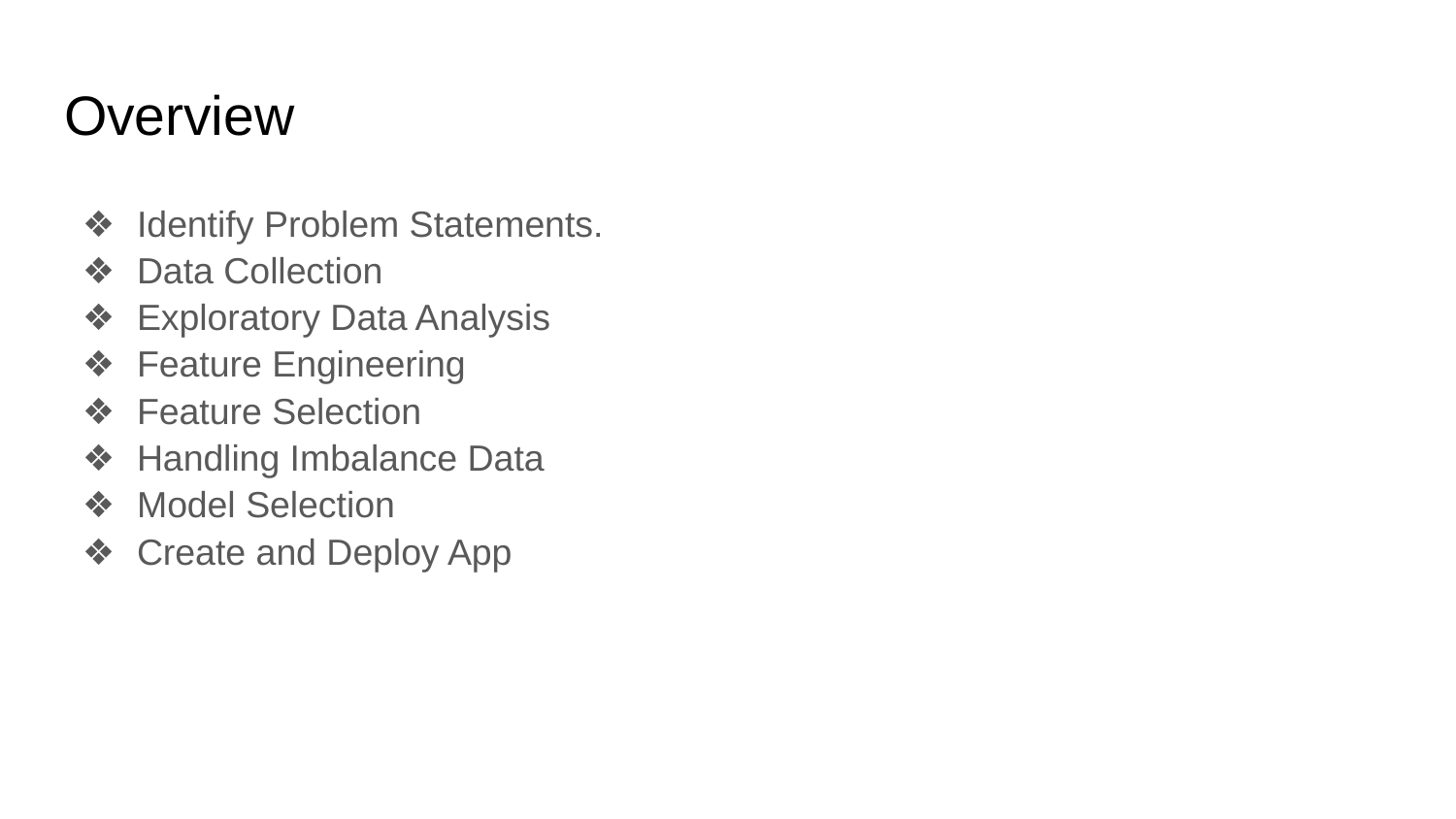

# Overview
Identify Problem Statements.
Data Collection
Exploratory Data Analysis
Feature Engineering
Feature Selection
Handling Imbalance Data
Model Selection
Create and Deploy App